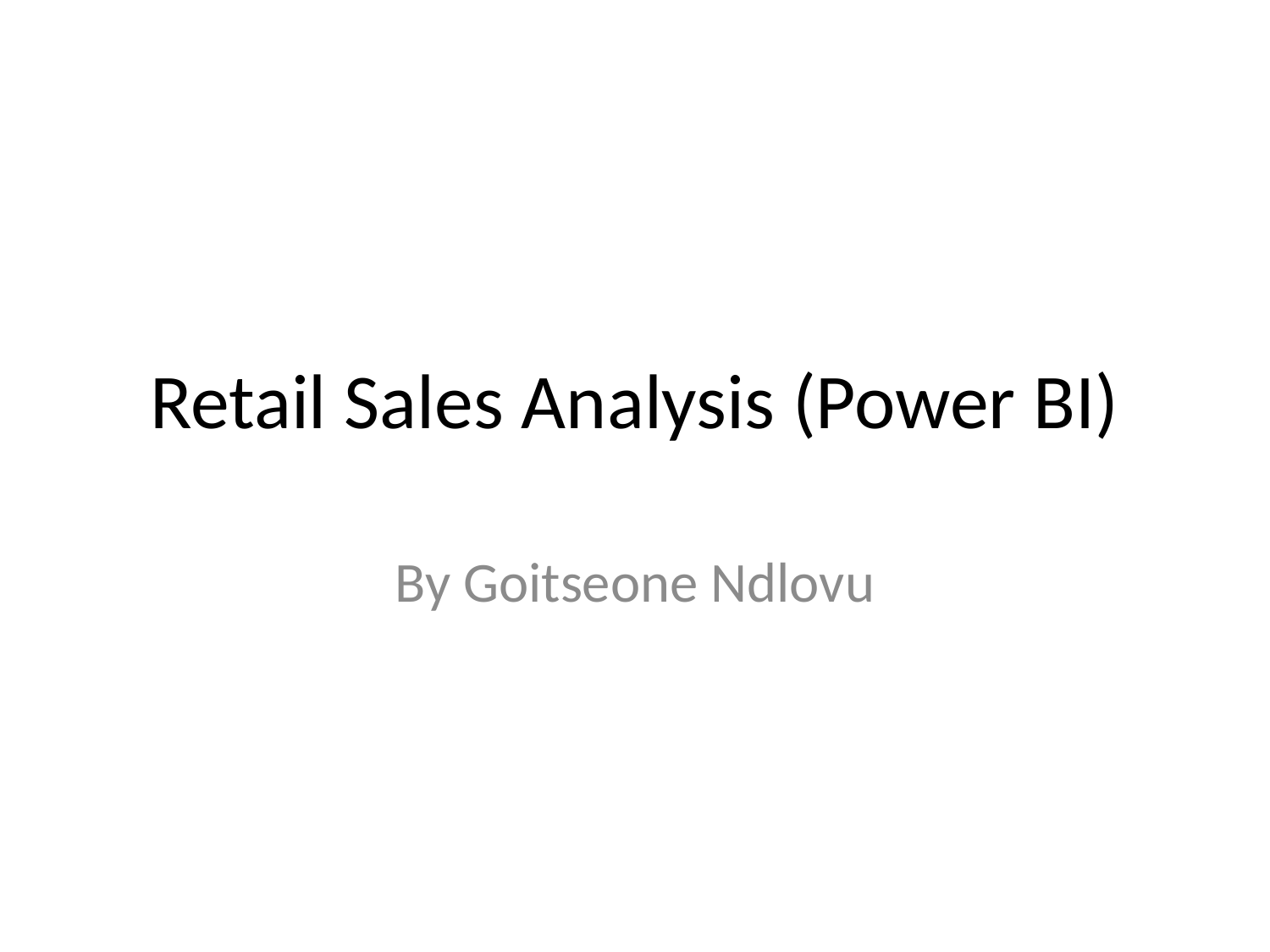

# Retail Sales Analysis (Power BI)
By Goitseone Ndlovu